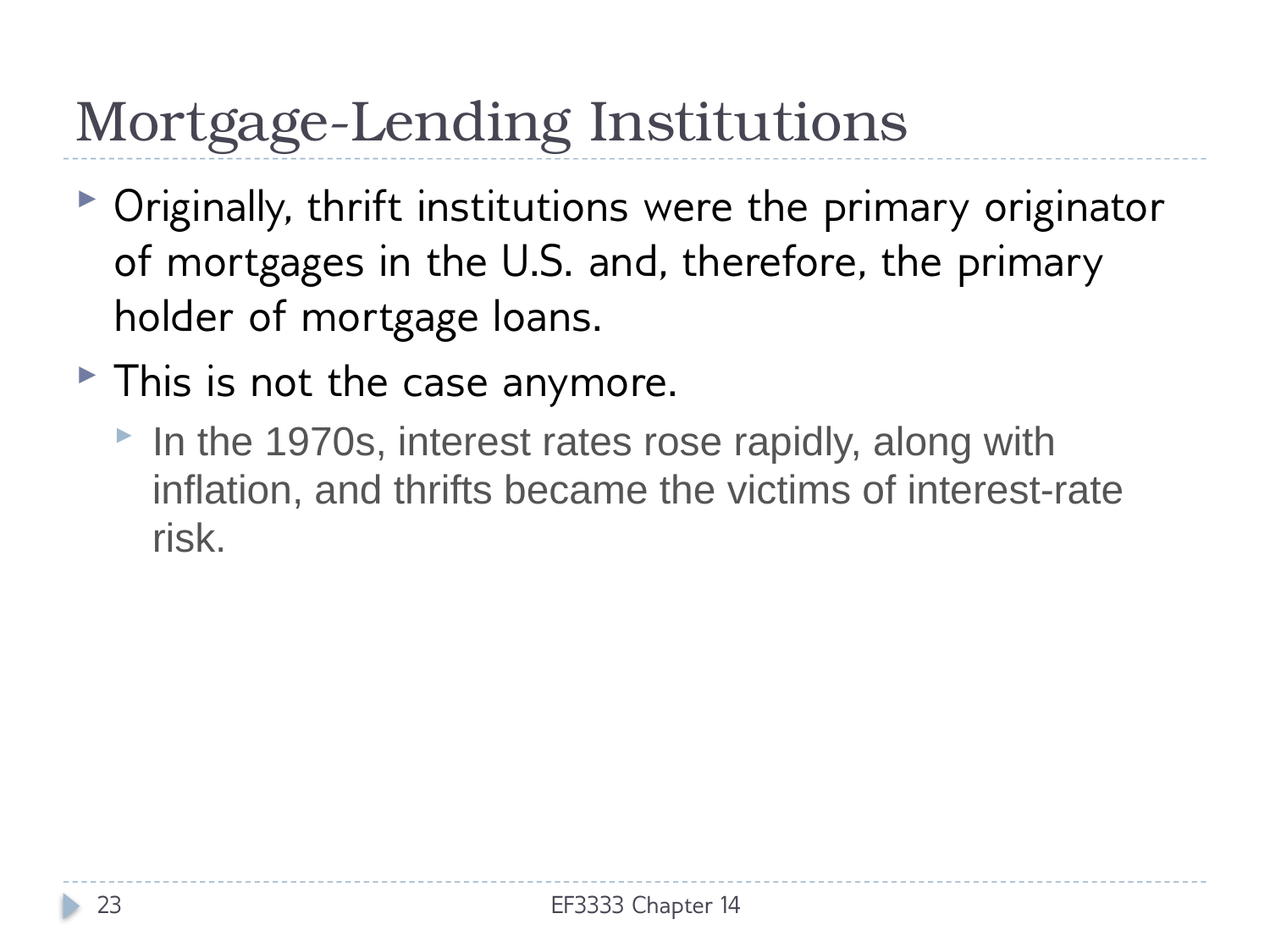

# Mortgage-Lending Institutions
Originally, thrift institutions were the primary originator of mortgages in the U.S. and, therefore, the primary holder of mortgage loans.
This is not the case anymore.
In the 1970s, interest rates rose rapidly, along with inflation, and thrifts became the victims of interest-rate risk.
23
EF3333 Chapter 14